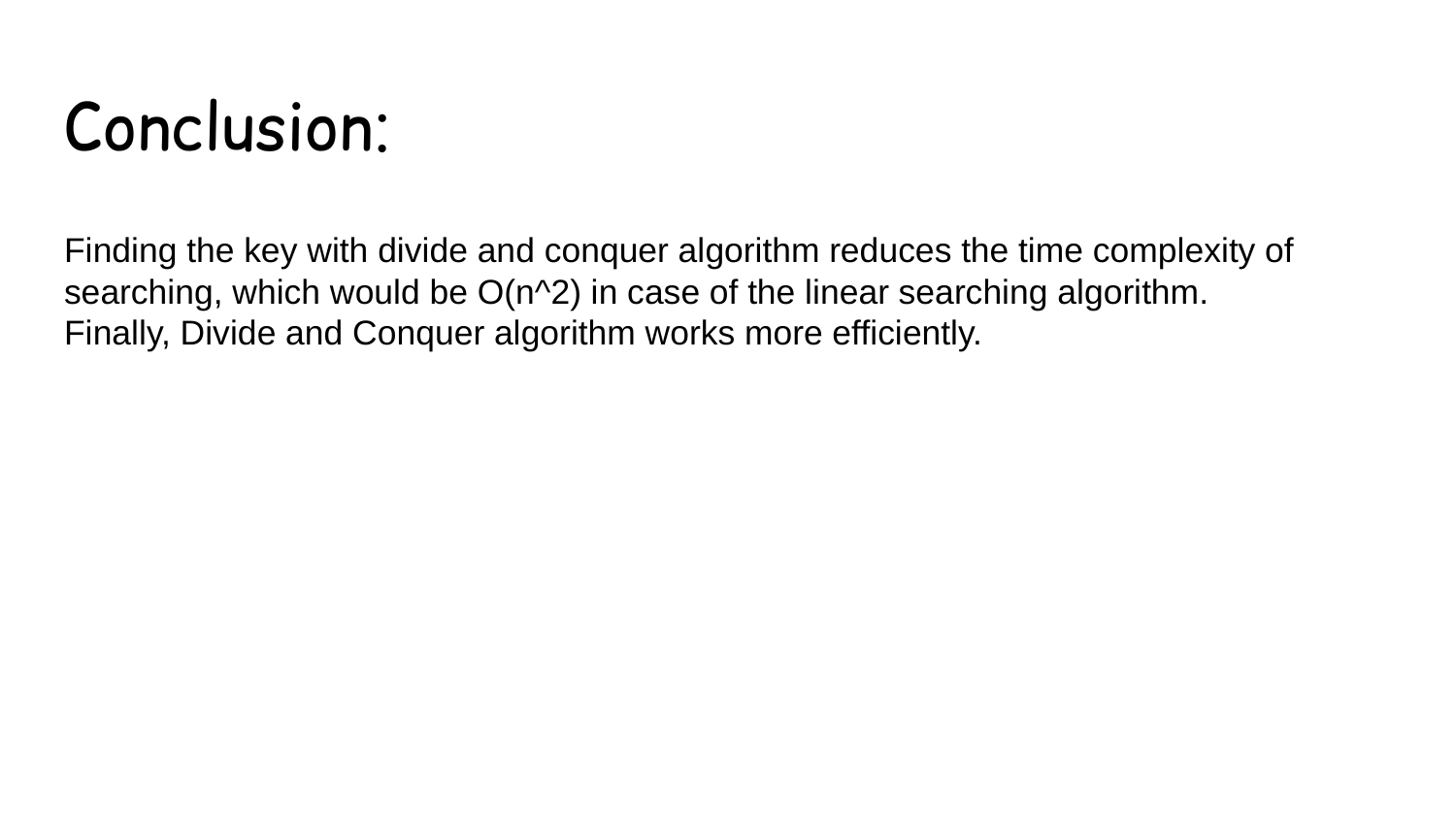

# Conclusion:
Finding the key with divide and conquer algorithm reduces the time complexity of searching, which would be O(n^2) in case of the linear searching algorithm.
Finally, Divide and Conquer algorithm works more efficiently.